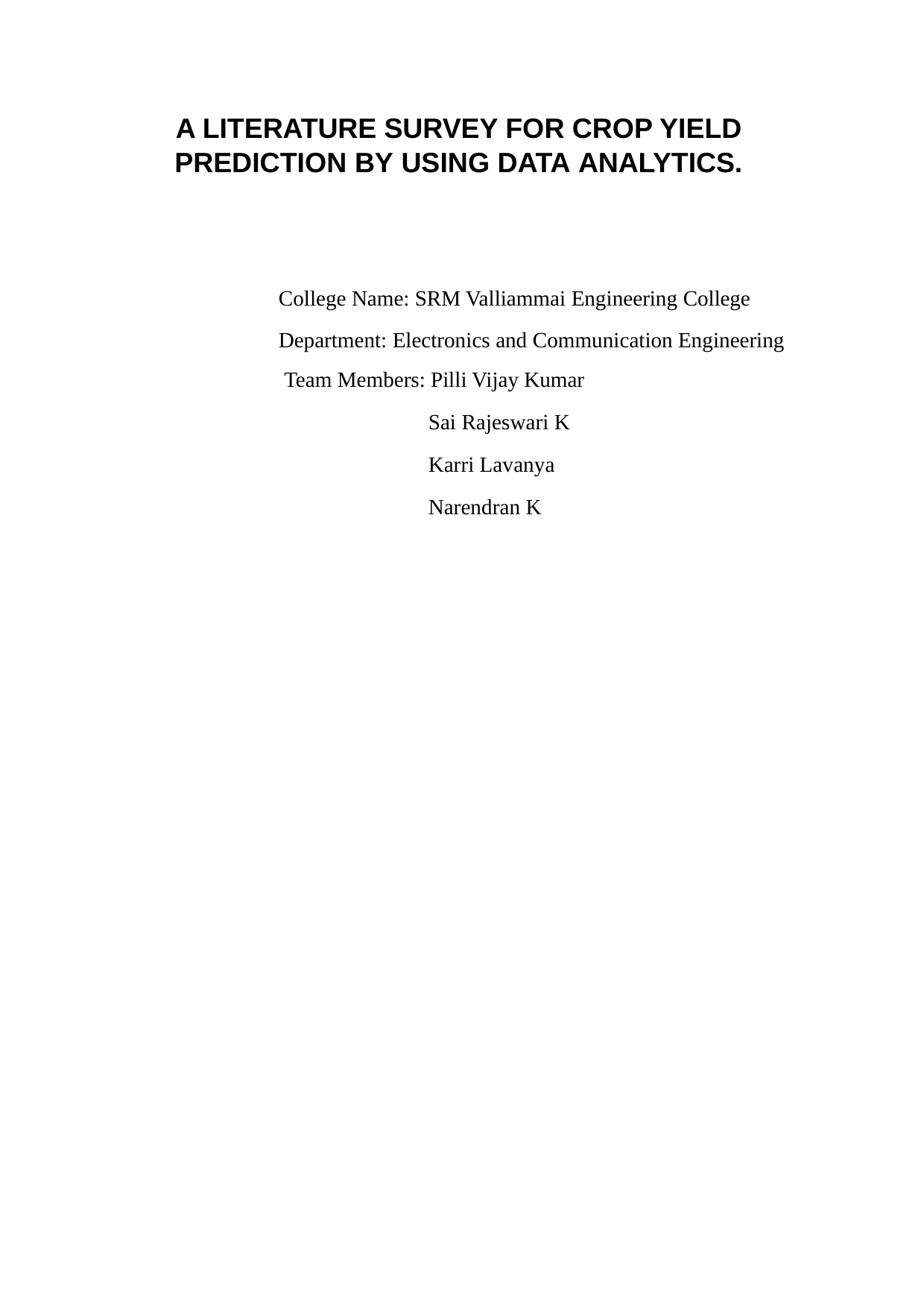

A LITERATURE SURVEY FOR CROP YIELD  PREDICTION BY USING DATA ANALYTICS.
College Name: SRM Valliammai Engineering College
Department: Electronics and Communication Engineering  Team Members: Pilli Vijay Kumar
	       Sai Rajeswari K
	       Karri Lavanya
	       Narendran K